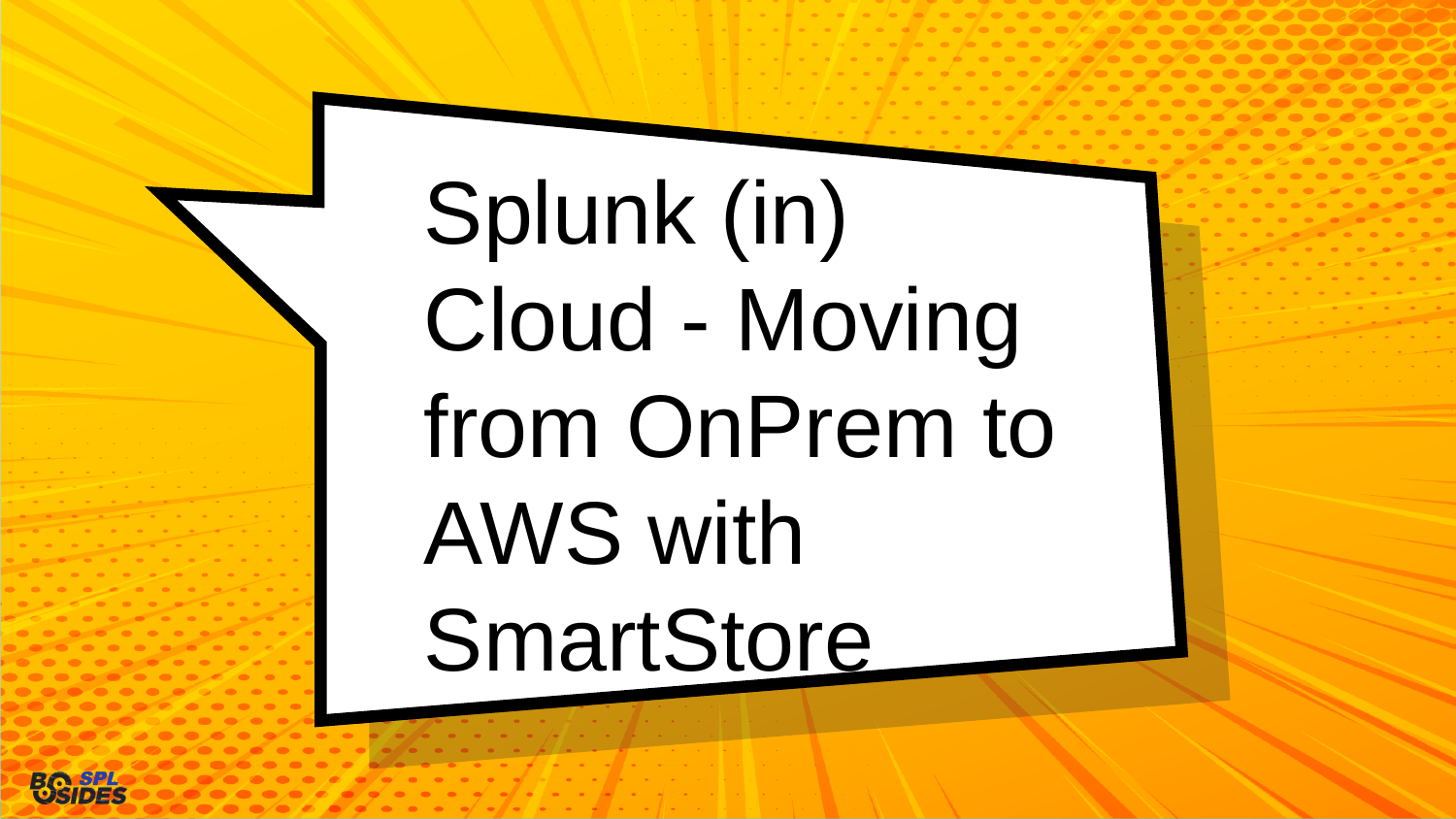

# Splunk (in) Cloud - Moving from OnPrem to AWS with SmartStore